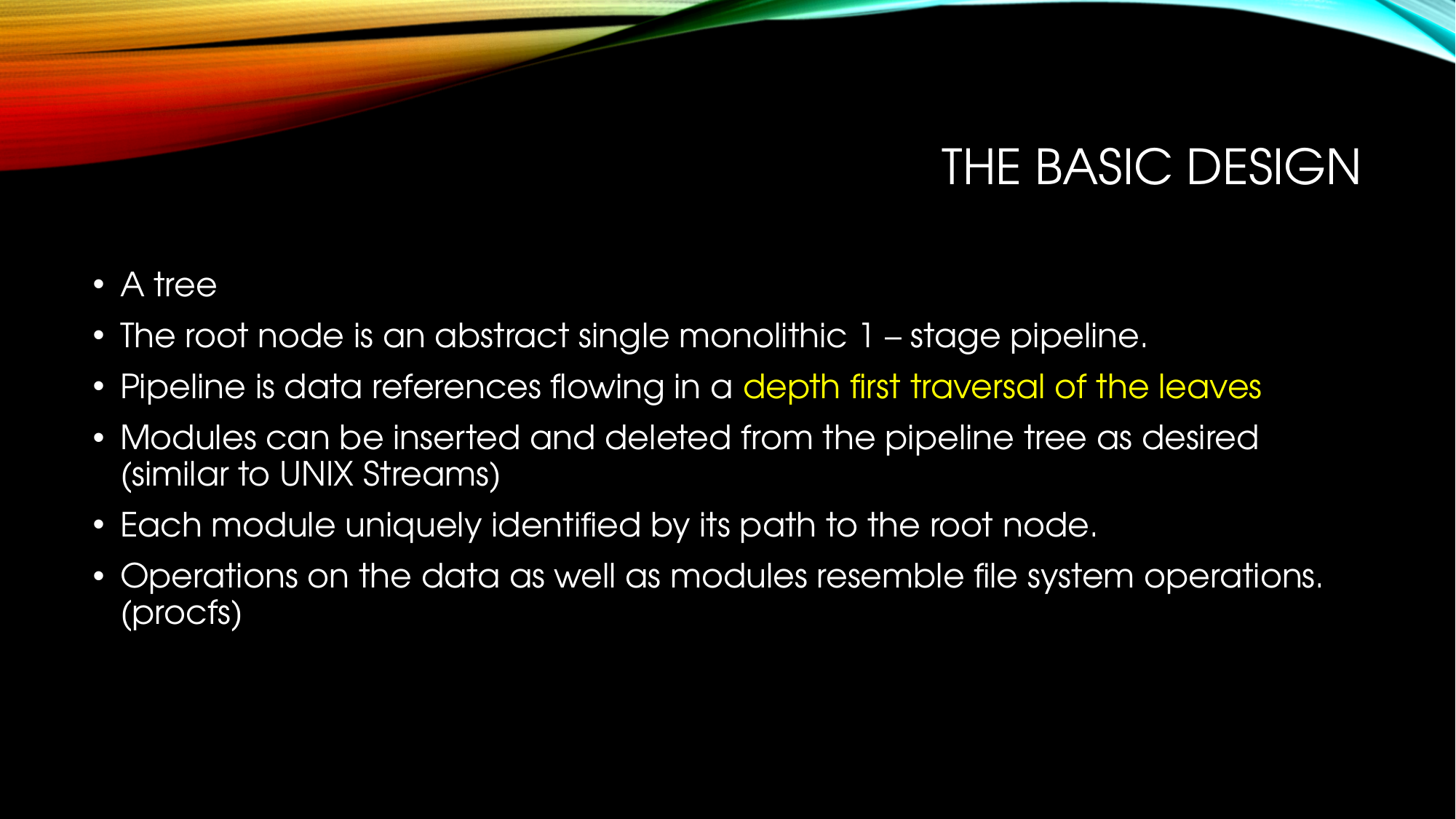

# The Basic Design
A tree
The root node is an abstract single monolithic 1 – stage pipeline.
Pipeline is data references flowing in a depth first traversal of the leaves
Modules can be inserted and deleted from the pipeline tree as desired (similar to UNIX Streams)
Each module uniquely identified by its path to the root node.
Operations on the data as well as modules resemble file system operations. (procfs)